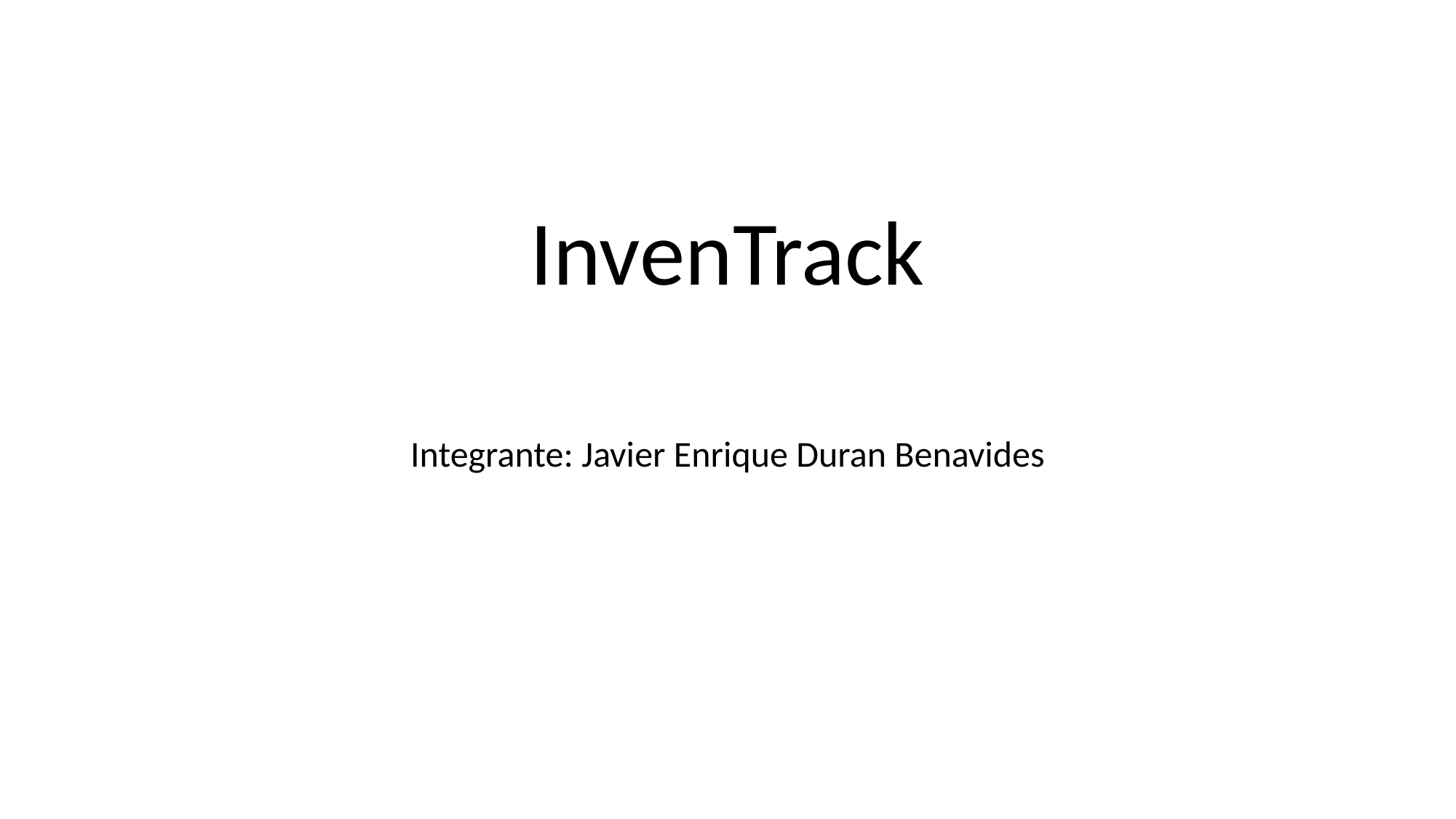

# InvenTrack
Integrante: Javier Enrique Duran Benavides